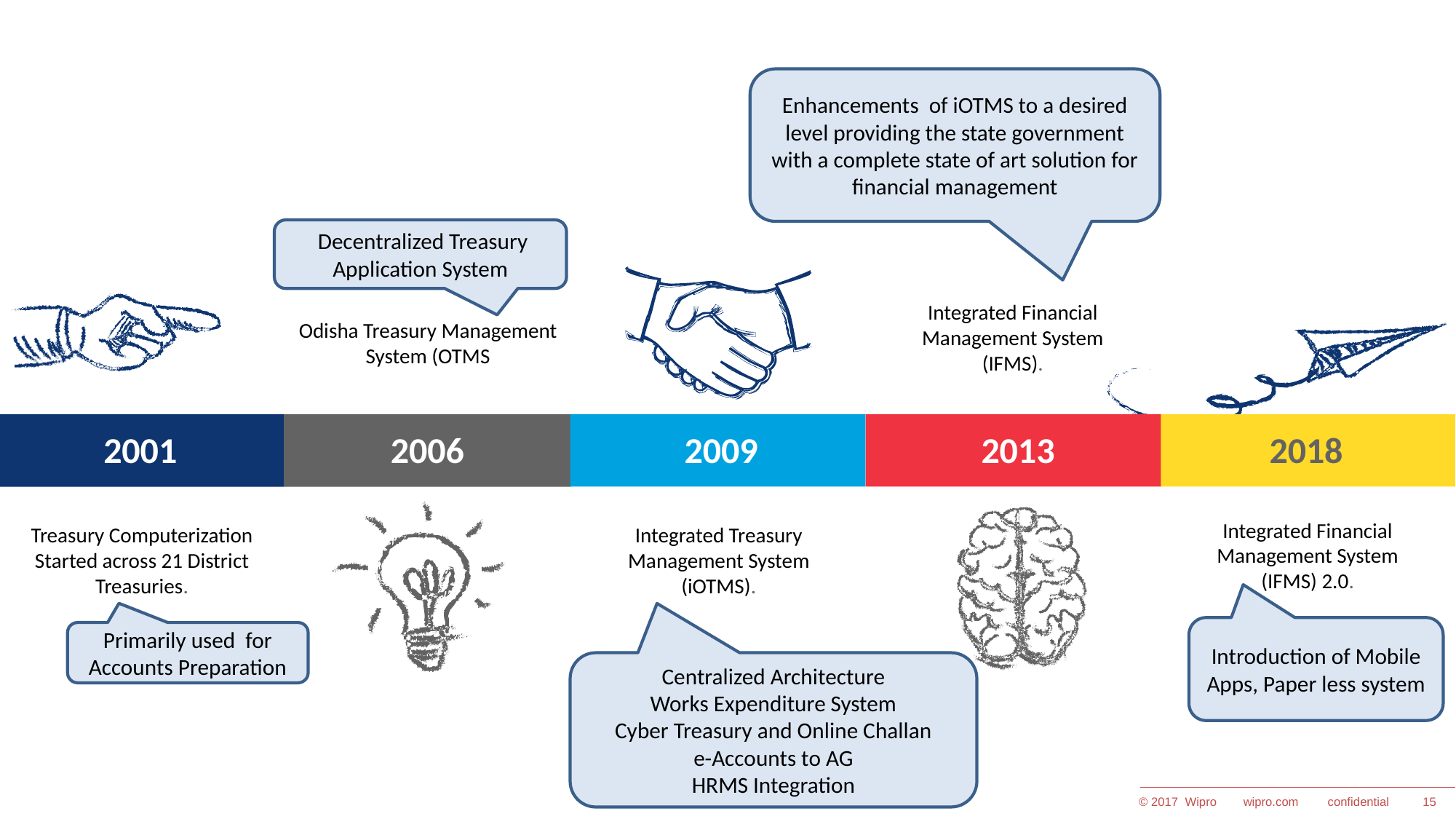

Enhancements  of iOTMS to a desired level providing the state government with a complete state of art solution for financial management
 Decentralized Treasury Application System

Integrated Financial Management System
(IFMS).

Odisha Treasury Management System (OTMS

2001
2006
2009
2013
2018

Integrated Financial Management System
(IFMS) 2.0.
Treasury Computerization Started across 21 District Treasuries.
Integrated Treasury Management System (iOTMS).
Introduction of Mobile Apps, Paper less system
Primarily used  for Accounts Preparation
Centralized Architecture
Works Expenditure System
Cyber Treasury and Online Challan
e-Accounts to AG
HRMS Integration